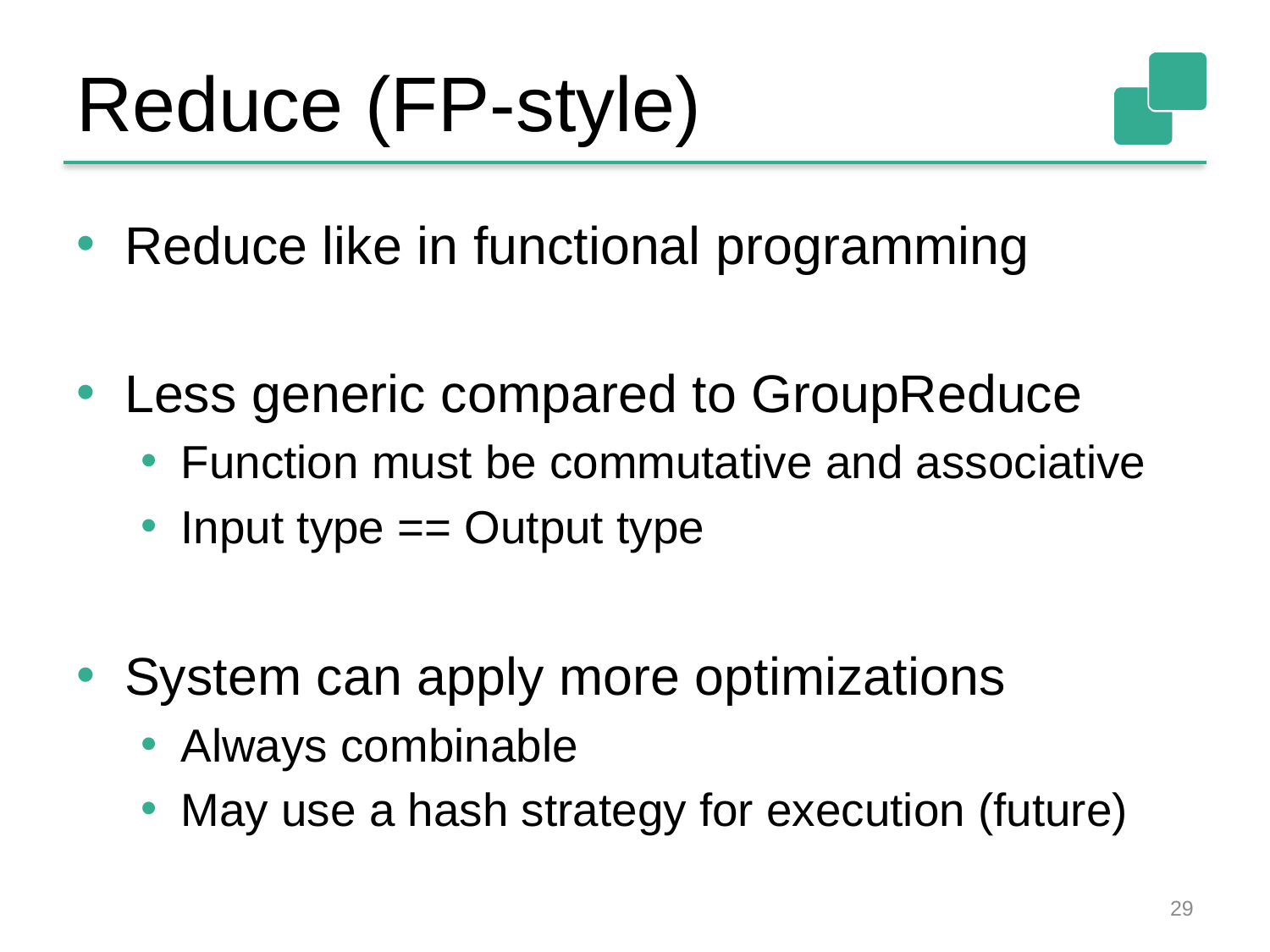

# Reduce (FP-style)
Reduce like in functional programming

Less generic compared to GroupReduce
Function must be commutative and associative
Input type == Output type

System can apply more optimizations
Always combinable
May use a hash strategy for execution (future)

29